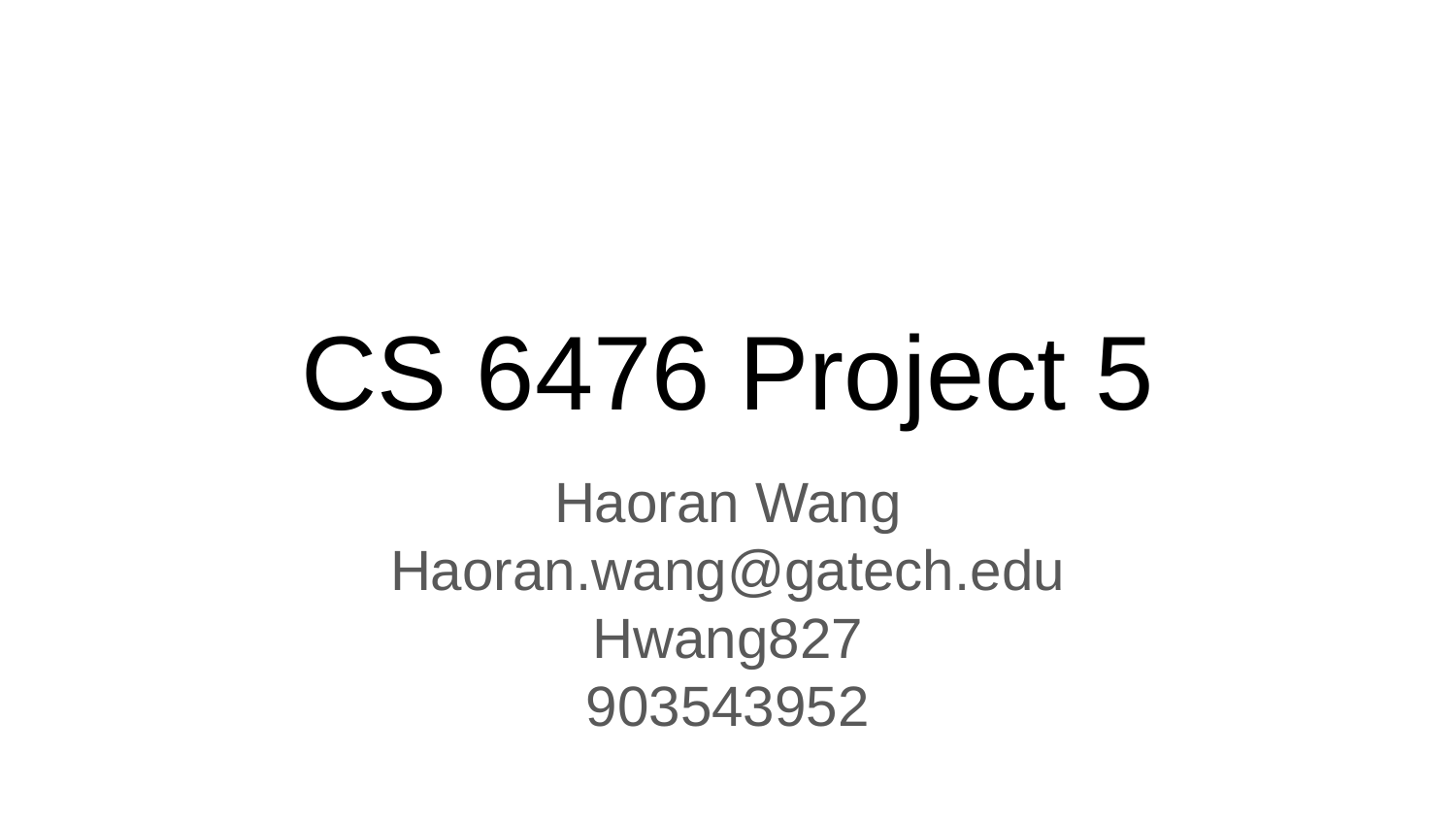

# CS 6476 Project 5
Haoran Wang
Haoran.wang@gatech.edu
Hwang827
903543952